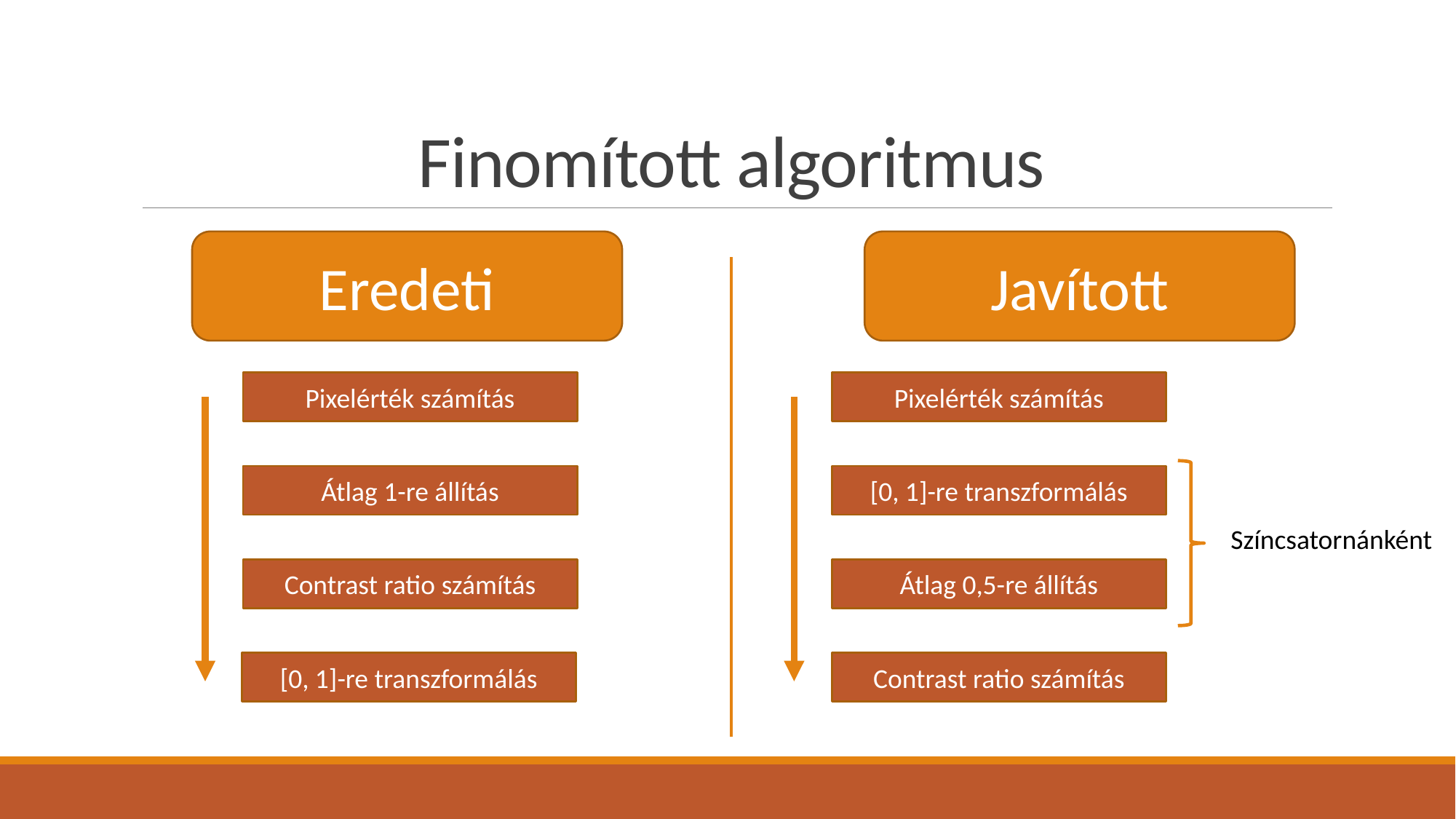

# Finomított algoritmus

Eredeti
Javított
Pixelérték számítás
Pixelérték számítás

[0, 1]-re transzformálás
Átlag 1-re állítás
Színcsatornánként
Contrast ratio számítás
Átlag 0,5-re állítás
[0, 1]-re transzformálás
Contrast ratio számítás